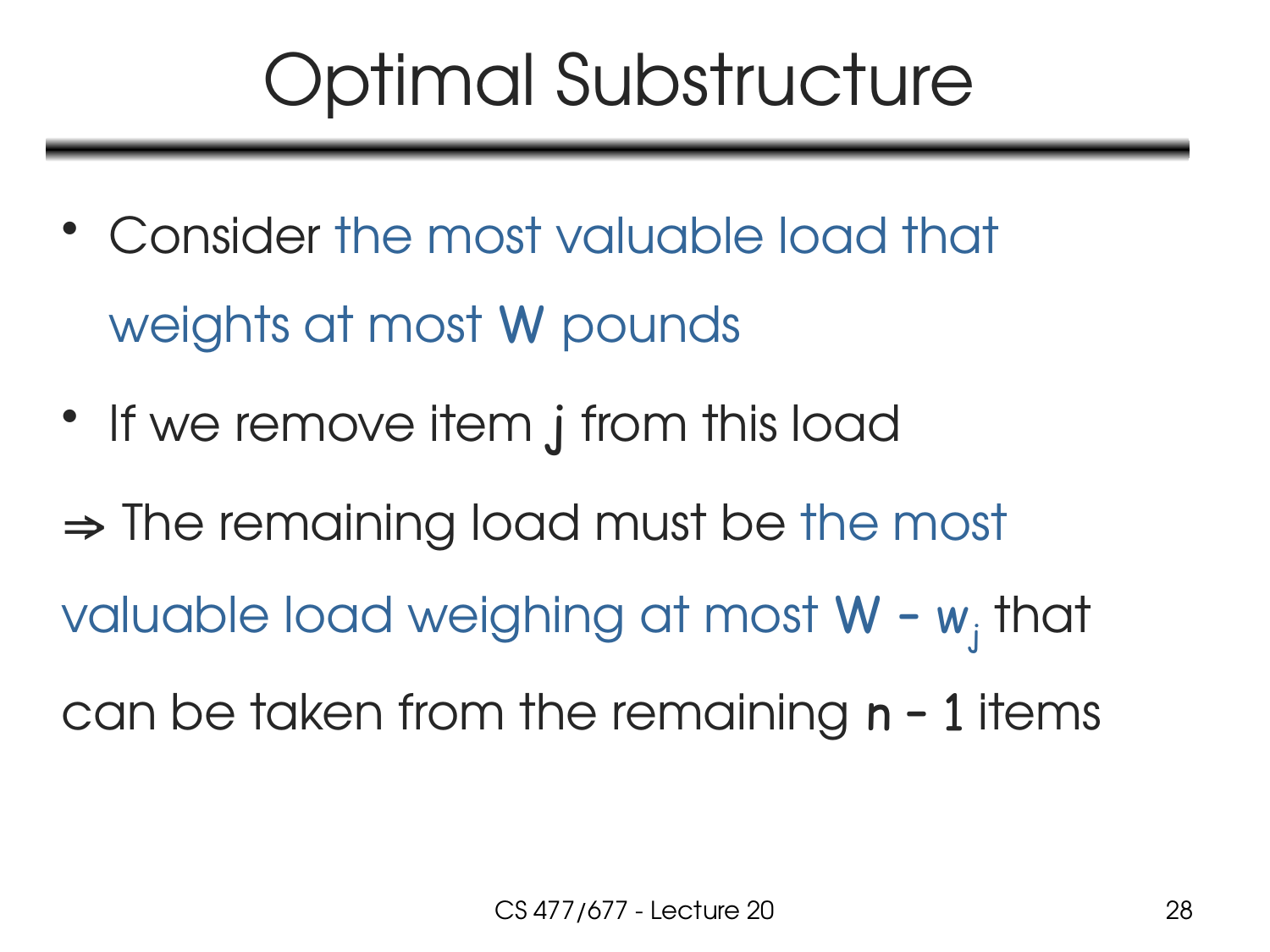

# Optimal Substructure
Consider the most valuable load that weights at most W pounds
If we remove item j from this load
⇒ The remaining load must be the most valuable load weighing at most W – wj that can be taken from the remaining n – 1 items
CS 477/677 - Lecture 20
28